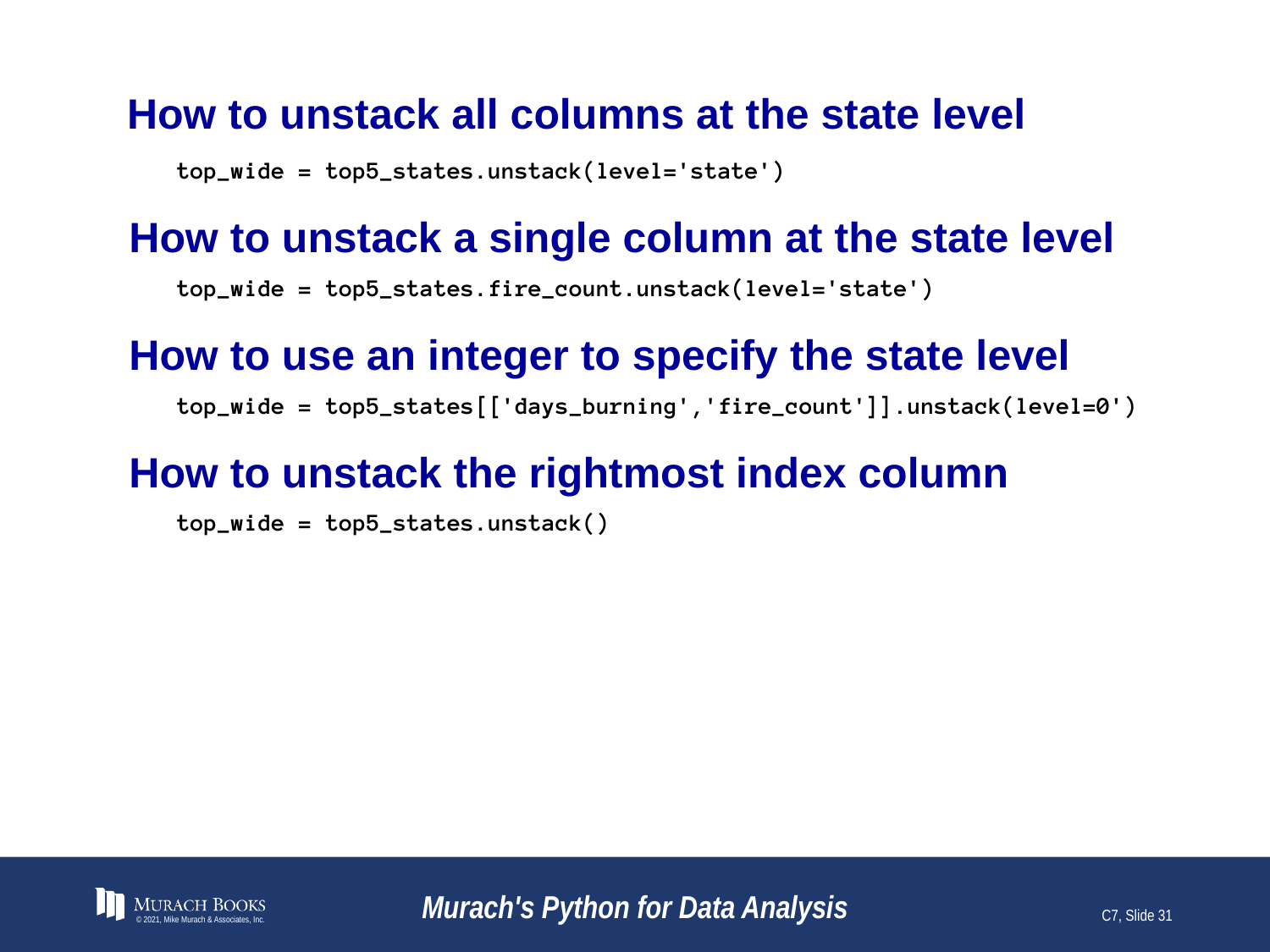

# How to unstack all columns at the state level
top_wide = top5_states.unstack(level='state')
How to unstack a single column at the state level
top_wide = top5_states.fire_count.unstack(level='state')
How to use an integer to specify the state level
top_wide = top5_states[['days_burning','fire_count']].unstack(level=0')
How to unstack the rightmost index column
top_wide = top5_states.unstack()

© 2021, Mike Murach & Associates, Inc.
Murach's Python for Data Analysis

C7, Slide 31